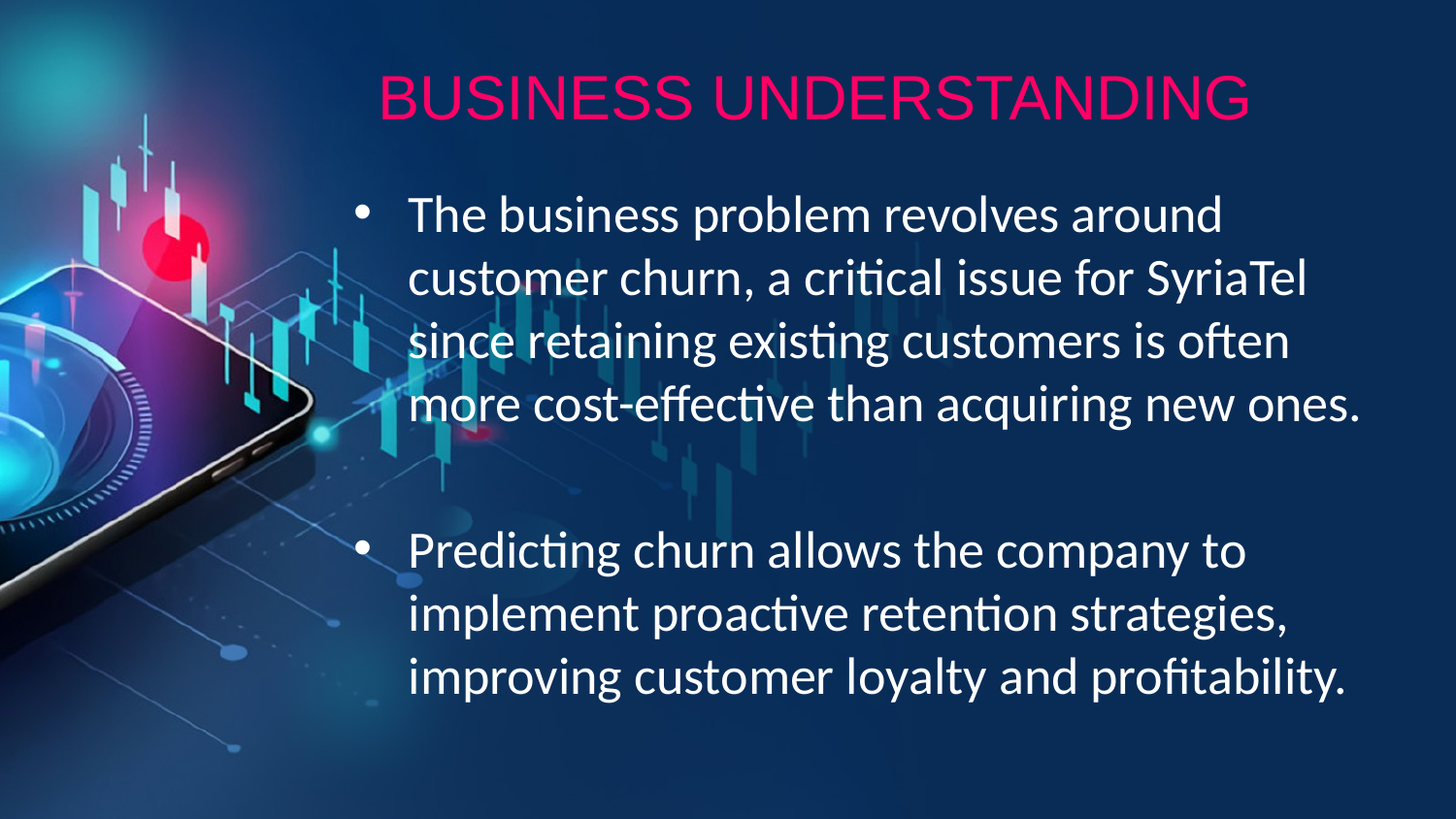

# BUSINESS UNDERSTANDING
The business problem revolves around customer churn, a critical issue for SyriaTel since retaining existing customers is often more cost-effective than acquiring new ones.

Predicting churn allows the company to implement proactive retention strategies, improving customer loyalty and profitability.